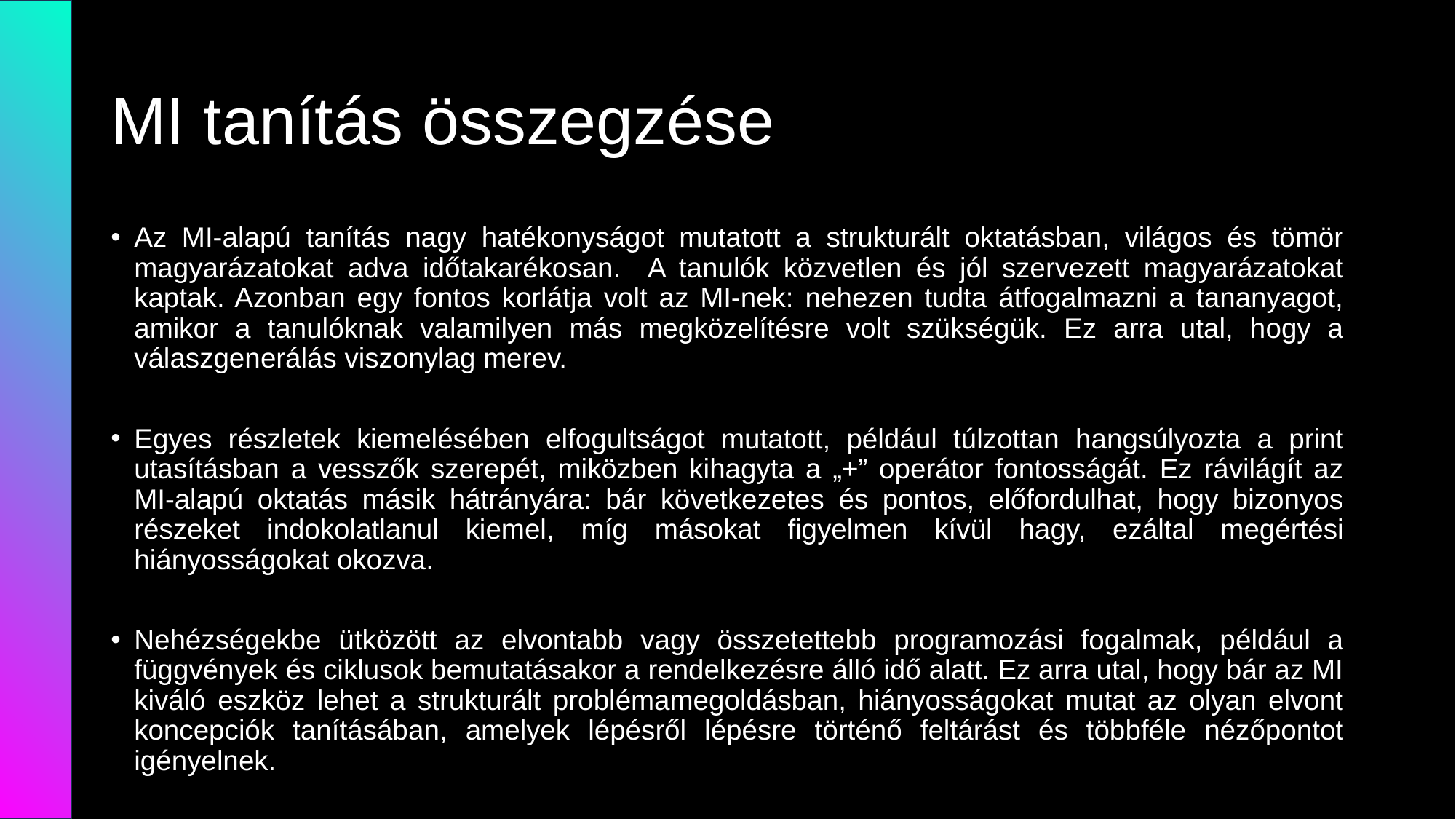

# MI tanítás összegzése
Az MI-alapú tanítás nagy hatékonyságot mutatott a strukturált oktatásban, világos és tömör magyarázatokat adva időtakarékosan.  A tanulók közvetlen és jól szervezett magyarázatokat kaptak. Azonban egy fontos korlátja volt az MI-nek: nehezen tudta átfogalmazni a tananyagot, amikor a tanulóknak valamilyen más megközelítésre volt szükségük. Ez arra utal, hogy a válaszgenerálás viszonylag merev.

Egyes részletek kiemelésében elfogultságot mutatott, például túlzottan hangsúlyozta a print utasításban a vesszők szerepét, miközben kihagyta a „+” operátor fontosságát. Ez rávilágít az MI-alapú oktatás másik hátrányára: bár következetes és pontos, előfordulhat, hogy bizonyos részeket indokolatlanul kiemel, míg másokat figyelmen kívül hagy, ezáltal megértési hiányosságokat okozva.

Nehézségekbe ütközött az elvontabb vagy összetettebb programozási fogalmak, például a függvények és ciklusok bemutatásakor a rendelkezésre álló idő alatt. Ez arra utal, hogy bár az MI kiváló eszköz lehet a strukturált problémamegoldásban, hiányosságokat mutat az olyan elvont koncepciók tanításában, amelyek lépésről lépésre történő feltárást és többféle nézőpontot igényelnek.